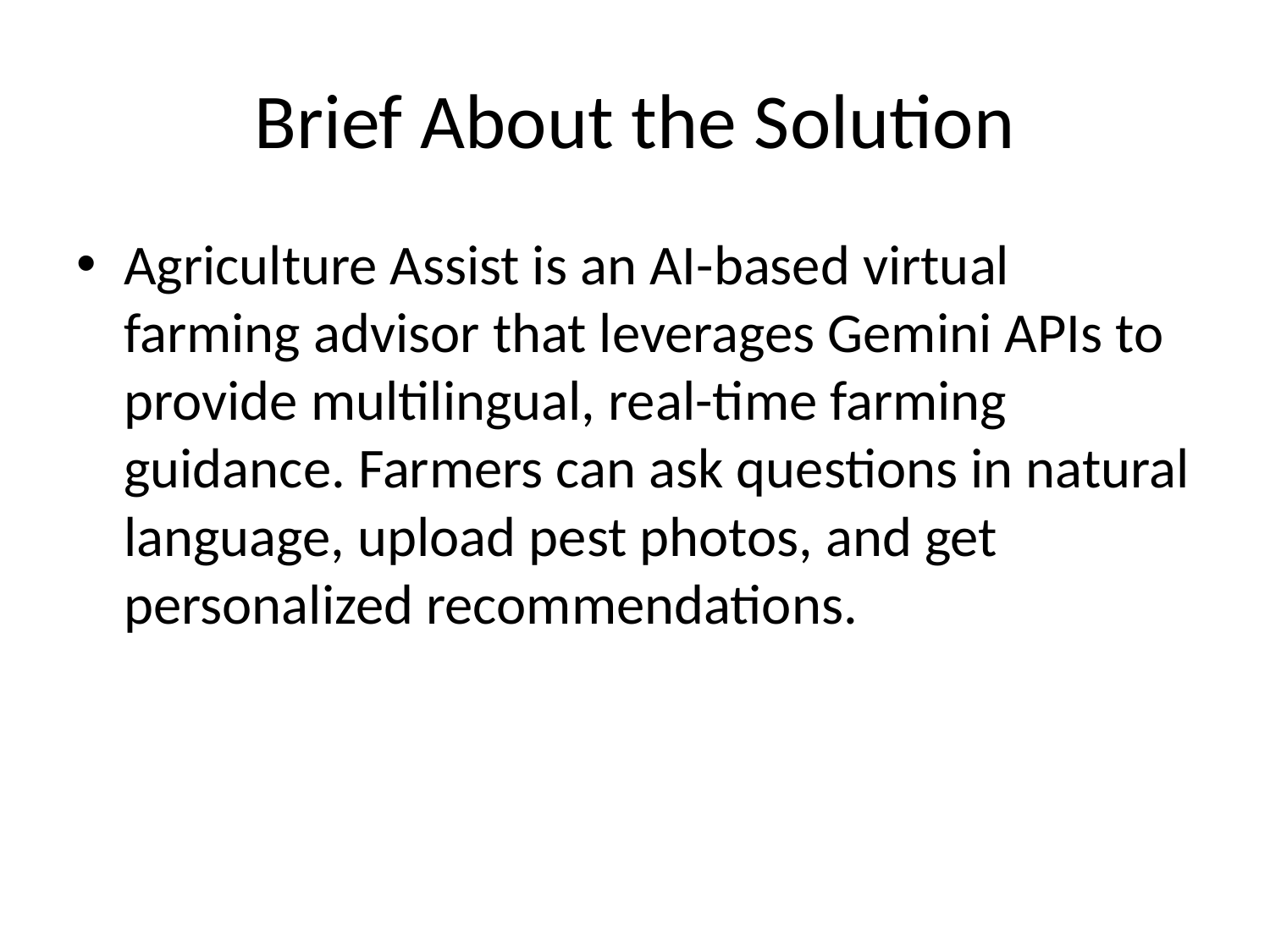

# Brief About the Solution
Agriculture Assist is an AI-based virtual farming advisor that leverages Gemini APIs to provide multilingual, real-time farming guidance. Farmers can ask questions in natural language, upload pest photos, and get personalized recommendations.